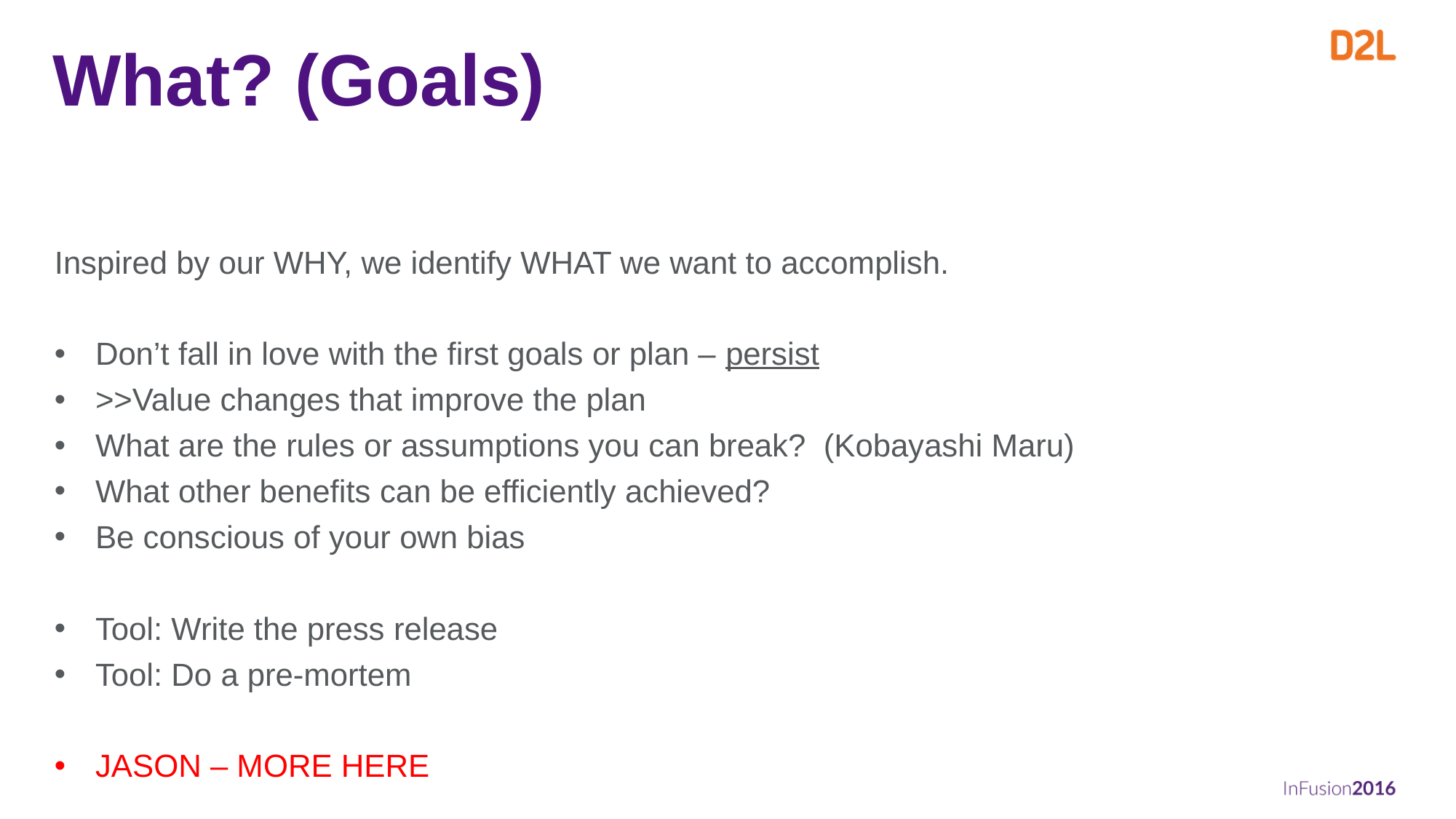

# What? (Goals)
Inspired by our WHY, we identify WHAT we want to accomplish.

Don’t fall in love with the first goals or plan – persist
>>Value changes that improve the plan
What are the rules or assumptions you can break?  (Kobayashi Maru)
What other benefits can be efficiently achieved?
Be conscious of your own bias

Tool: Write the press release
Tool: Do a pre-mortem

JASON – MORE HERE